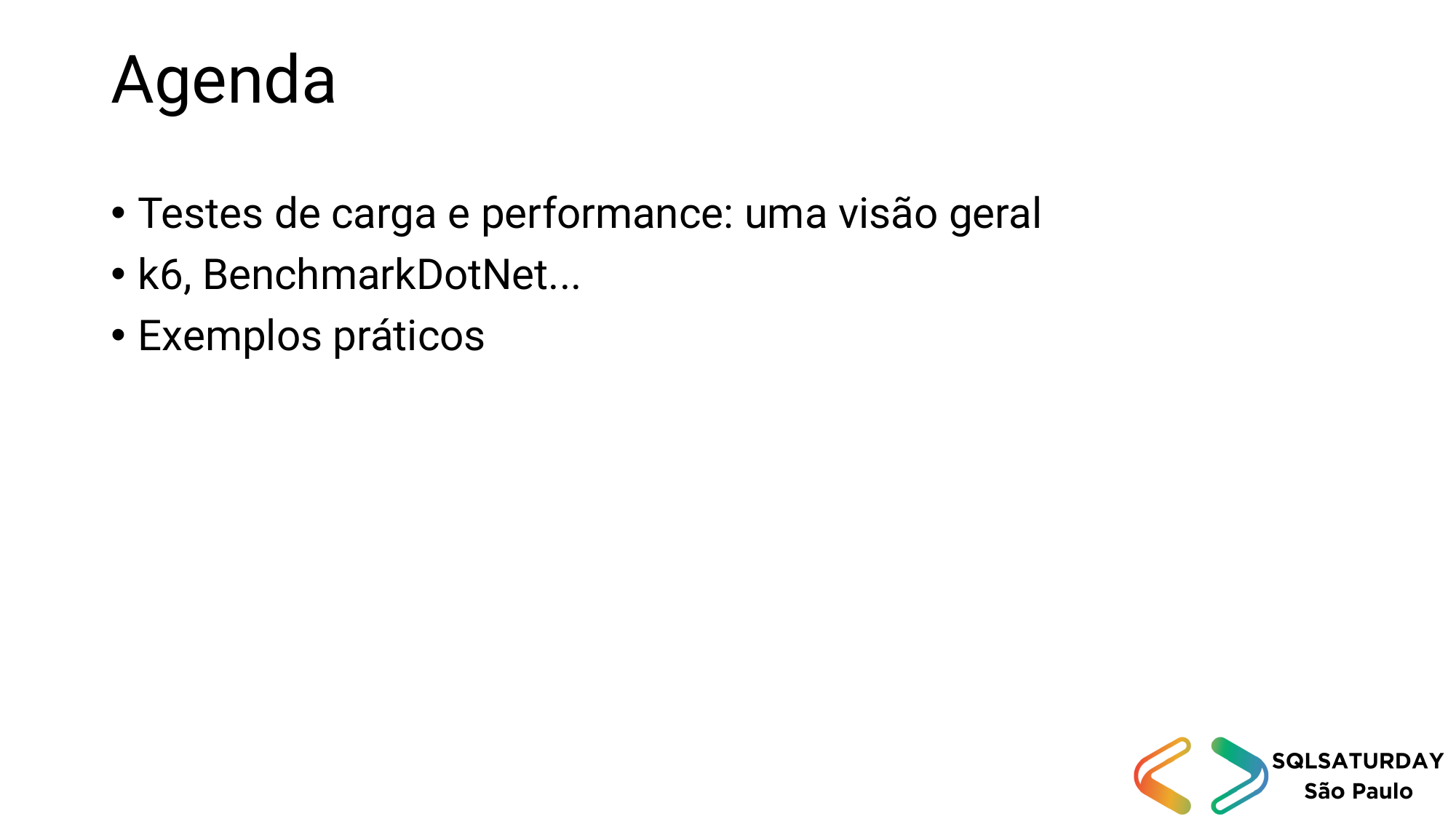

# Agenda
Testes de carga e performance: uma visão geral
k6, BenchmarkDotNet...
Exemplos práticos